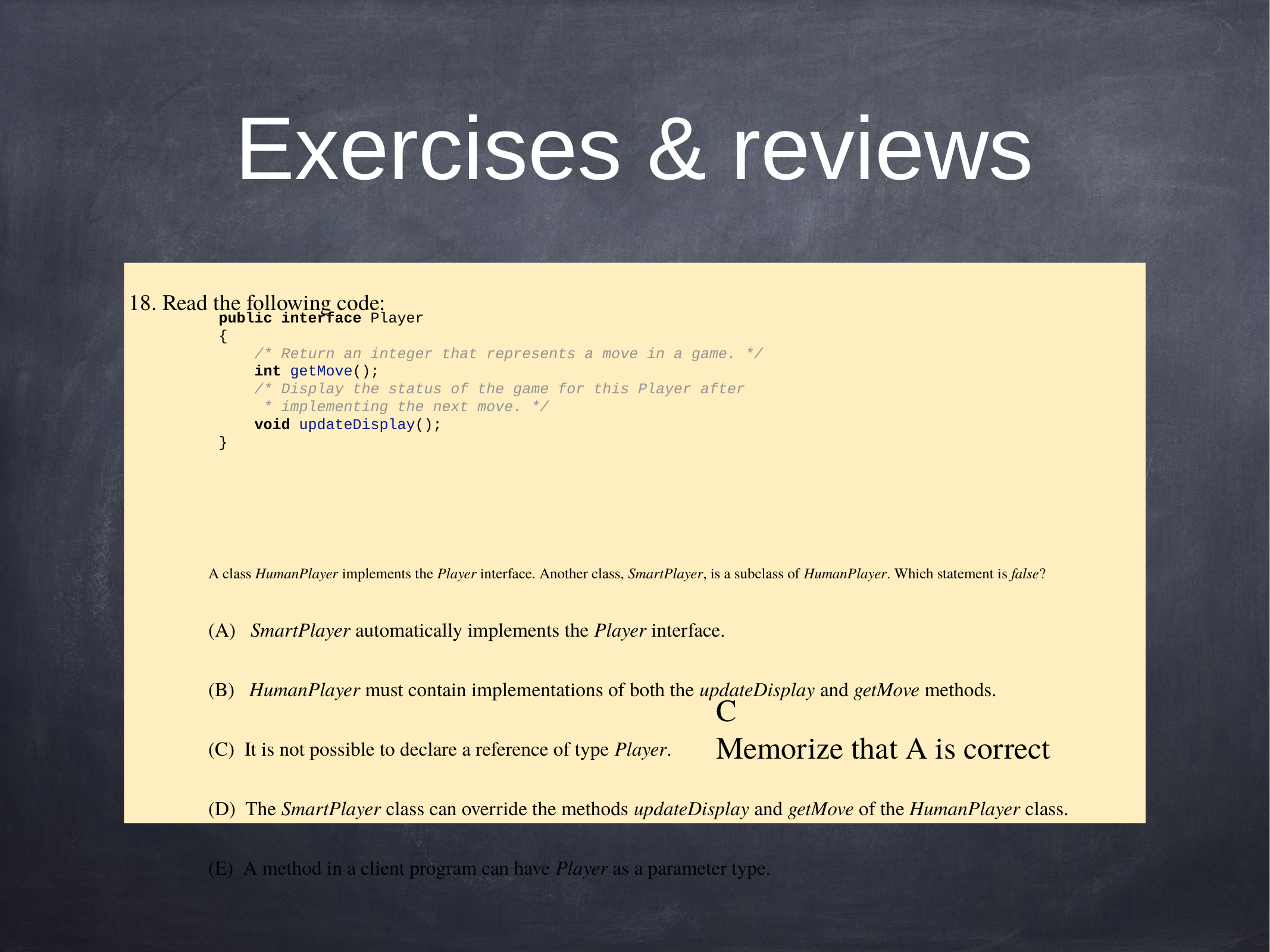

# Exercises & reviews
18. Read the following code:

A class HumanPlayer implements the Player interface. Another class, SmartPlayer, is a subclass of HumanPlayer. Which statement is false?
(A)   SmartPlayer automatically implements the Player interface.
(B)   HumanPlayer must contain implementations of both the updateDisplay and getMove methods.
(C)  It is not possible to declare a reference of type Player.
(D)  The SmartPlayer class can override the methods updateDisplay and getMove of the HumanPlayer class.
(E)  A method in a client program can have Player as a parameter type.
public interface Player
{
    /* Return an integer that represents a move in a game. */
    int getMove();
    /* Display the status of the game for this Player after
     * implementing the next move. */
    void updateDisplay();
}
C
Memorize that A is correct